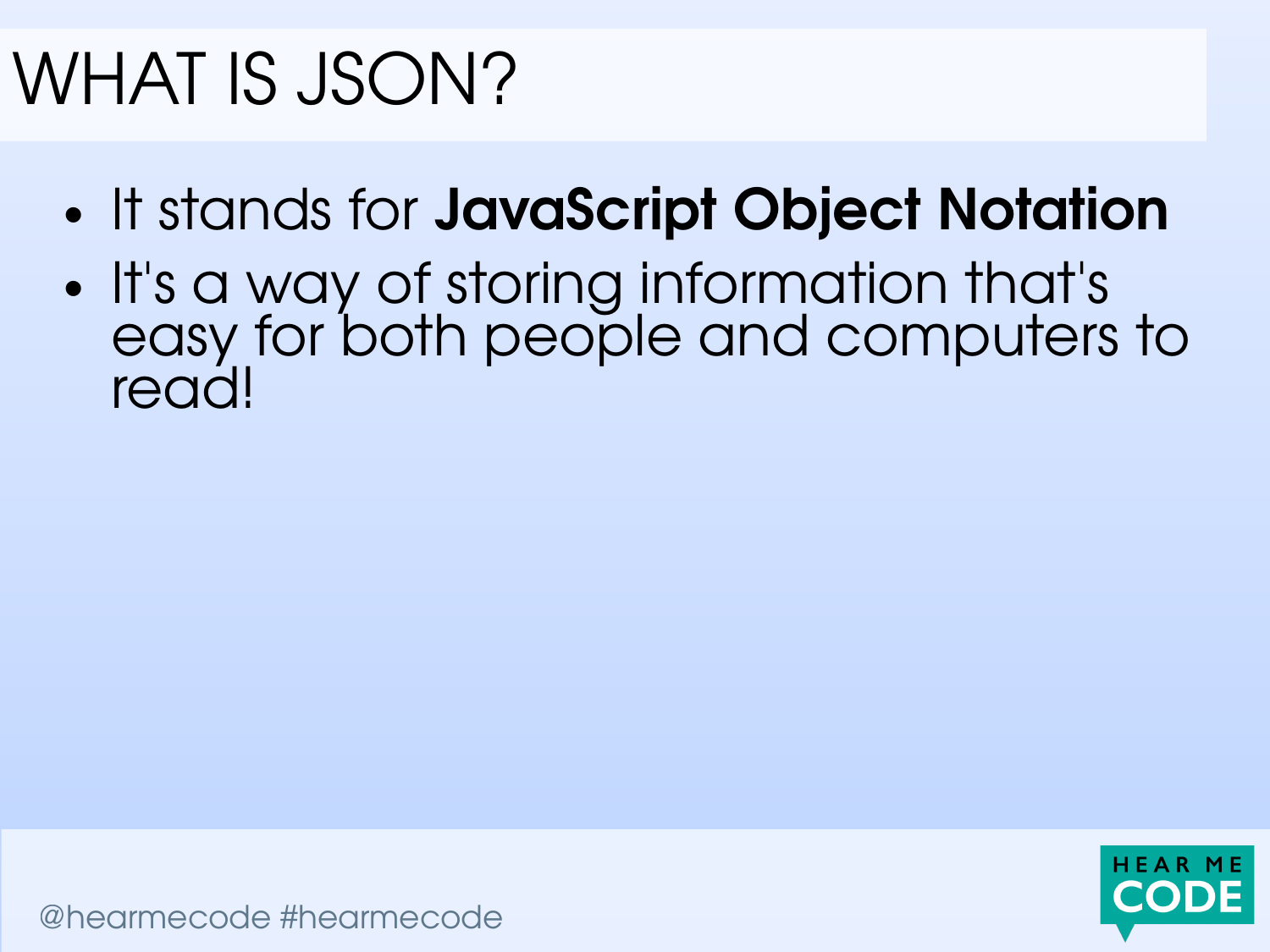

What is json?
It stands for JavaScript Object Notation
It's a way of storing information that's easy for both people and computers to read!
16